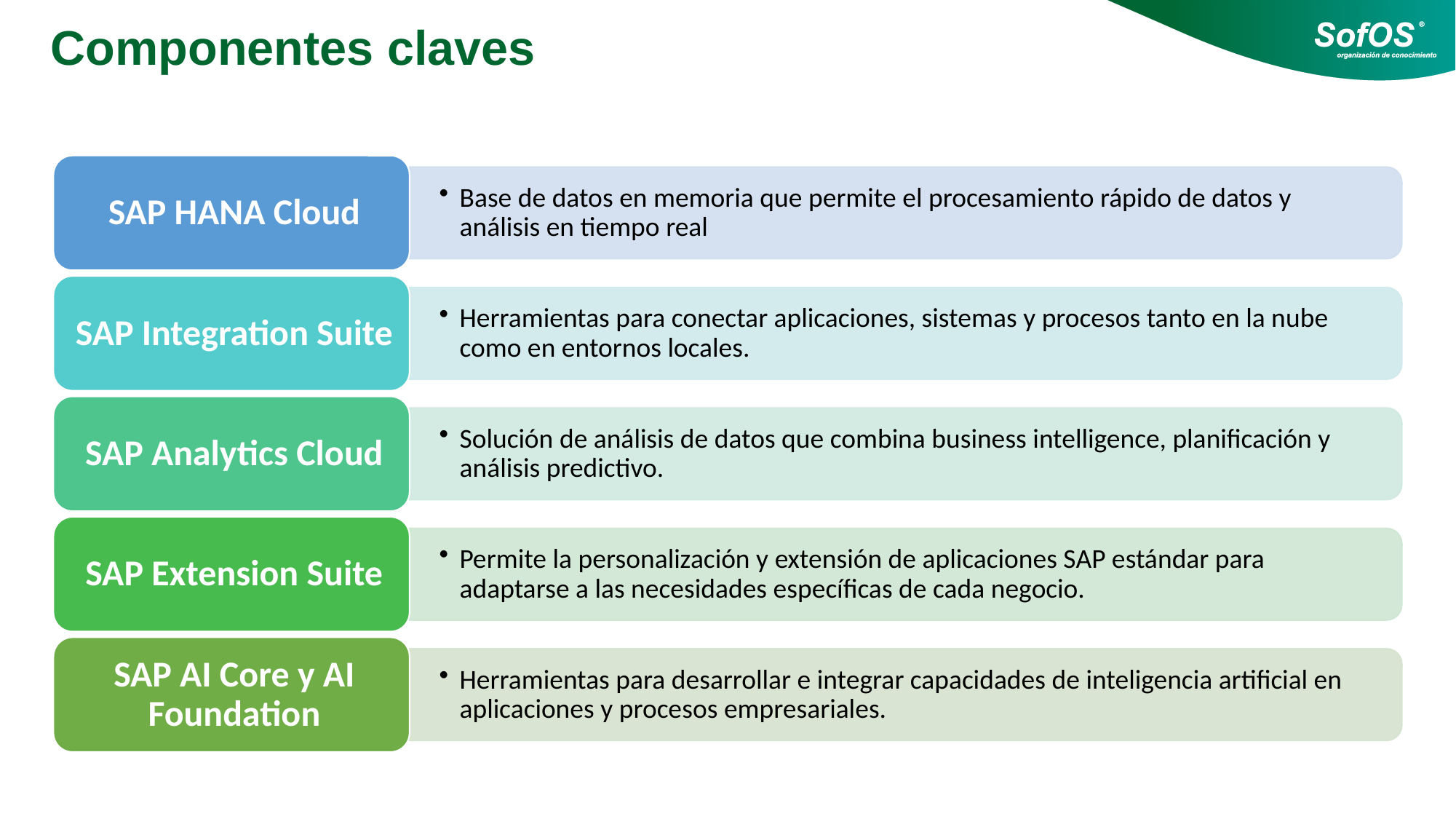

# Componentes claves
Base de datos en memoria que permite el procesamiento rápido de datos y análisis en tiempo real
SAP HANA Cloud
Herramientas para conectar aplicaciones, sistemas y procesos tanto en la nube como en entornos locales.
SAP Integration Suite
Solución de análisis de datos que combina business intelligence, planificación y análisis predictivo.
SAP Analytics Cloud
Permite la personalización y extensión de aplicaciones SAP estándar para adaptarse a las necesidades específicas de cada negocio.
SAP Extension Suite
Herramientas para desarrollar e integrar capacidades de inteligencia artificial en aplicaciones y procesos empresariales.
SAP AI Core y AI Foundation